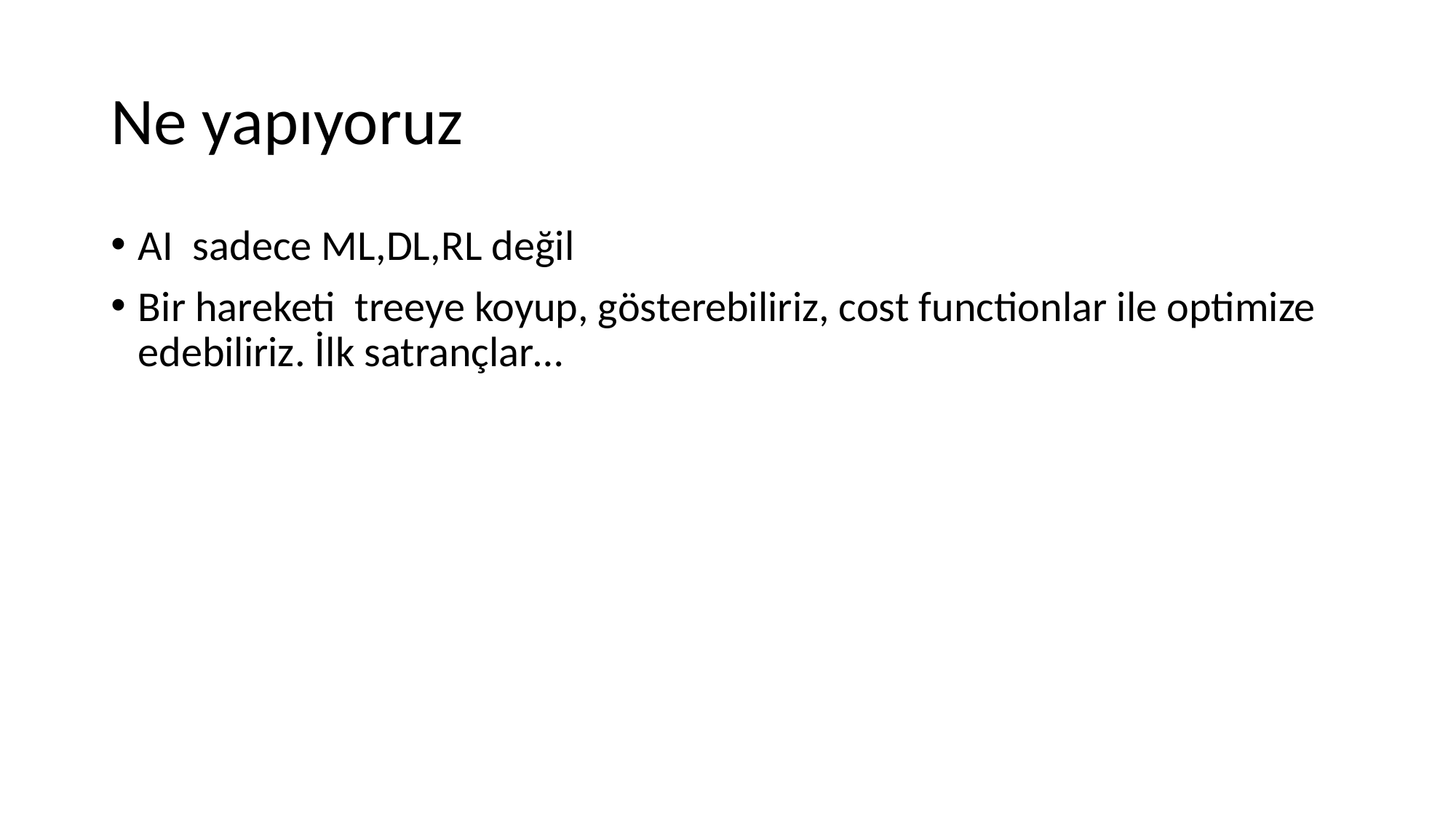

# Ne yapıyoruz
AI  sadece ML,DL,RL değil
Bir hareketi  treeye koyup, gösterebiliriz, cost functionlar ile optimize edebiliriz. İlk satrançlar…